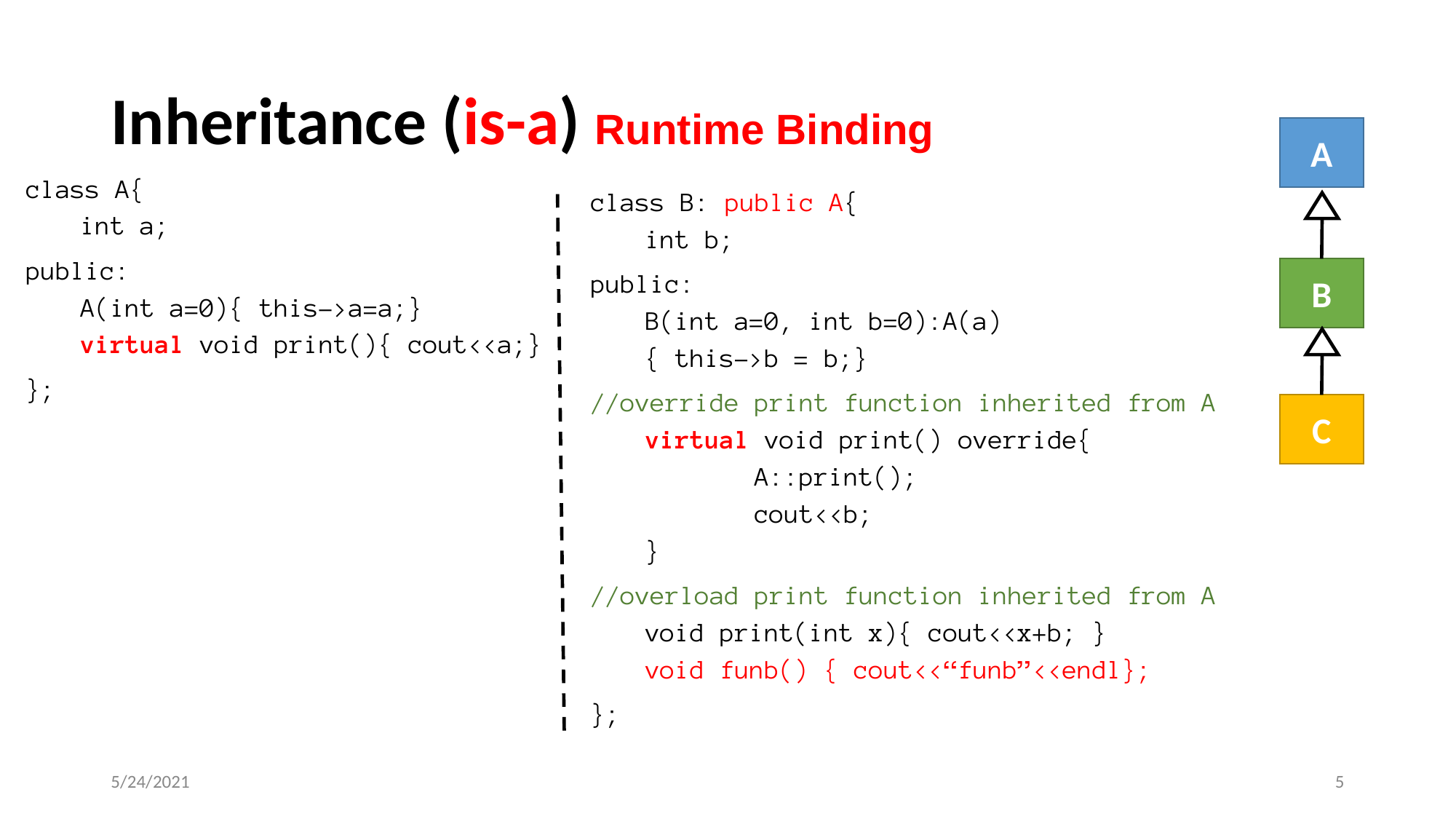

# Inheritance (is-a) Runtime Binding
A
B

C
class A{
int a;
public:
A(int a=0){ this->a=a;}
virtual void print(){ cout<<a;}
};
class B: public A{
int b;
public:
B(int a=0, int b=0):A(a)
{ this->b = b;}
//override print function inherited from A
virtual void print() override{
	A::print();
	cout<<b;
}
//overload print function inherited from A
void print(int x){ cout<<x+b; }
void funb() { cout<<“funb”<<endl};
};

5/24/2021
5